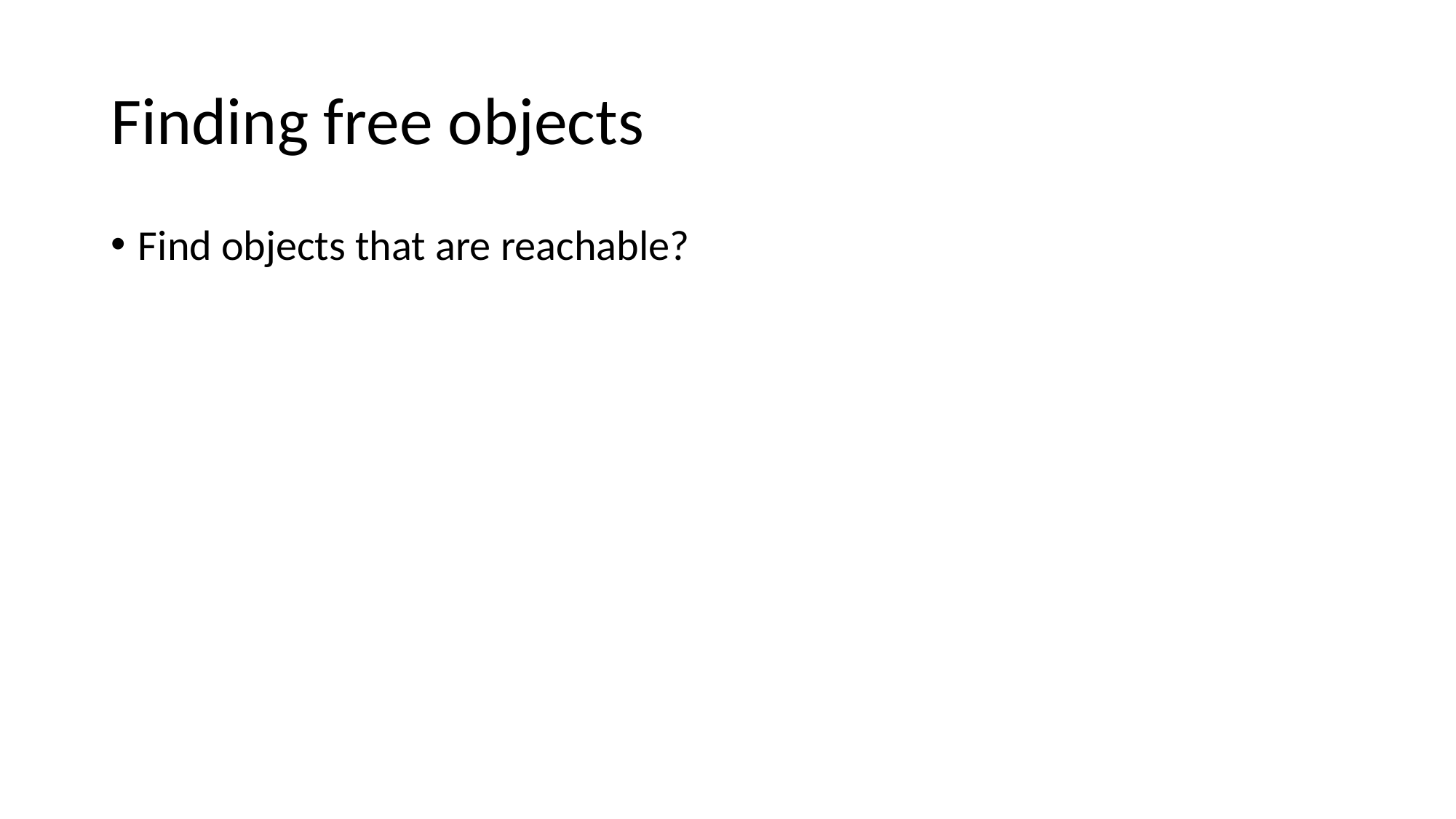

# Finding free objects
Find objects that are reachable?